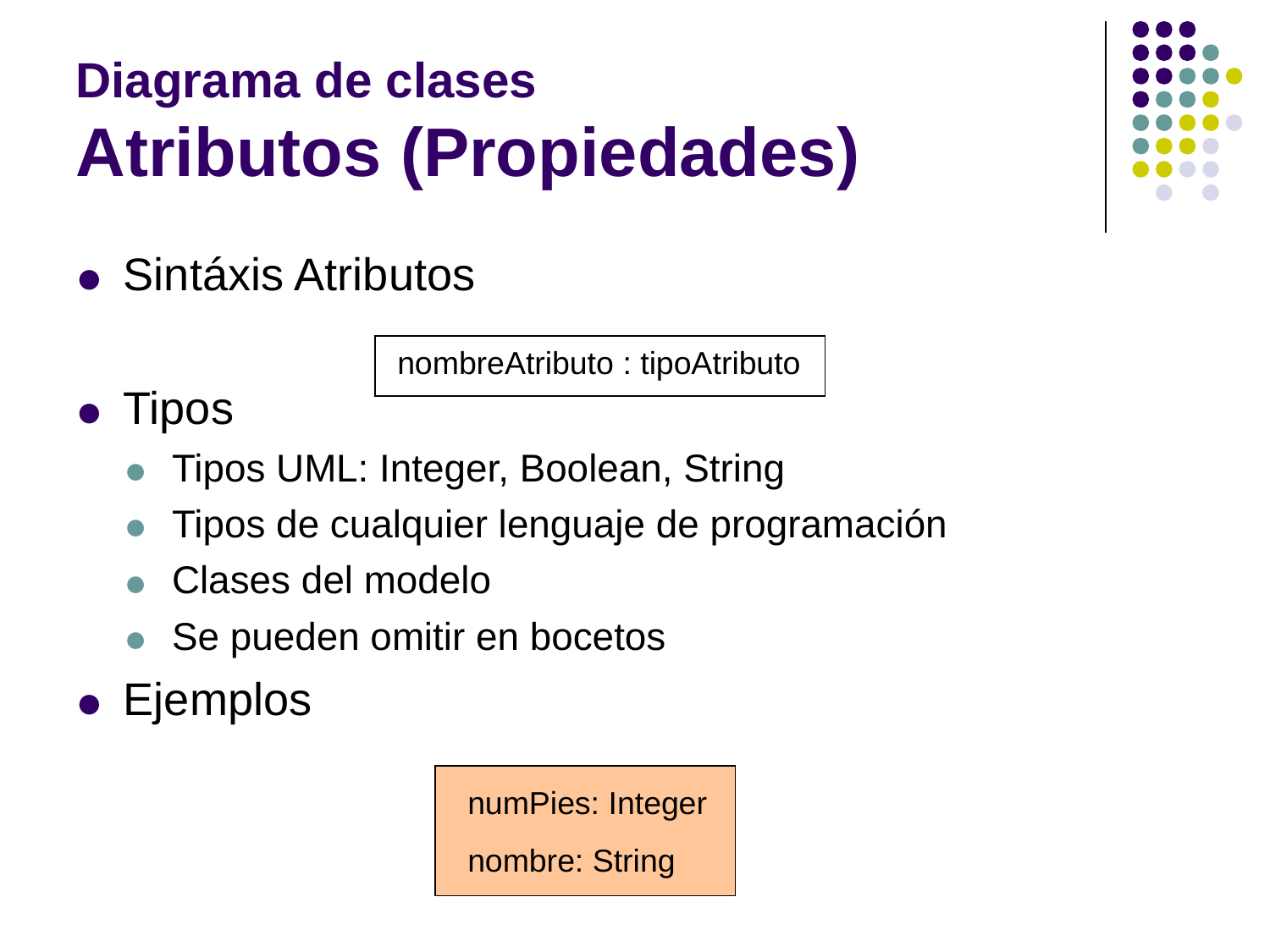

Diagrama de clases
Atributos (Propiedades)
Sintáxis Atributos

Tipos
Tipos UML: Integer, Boolean, String
Tipos de cualquier lenguaje de programación
Clases del modelo
Se pueden omitir en bocetos
Ejemplos

nombreAtributo : tipoAtributo

numPies: Integer
nombre: String